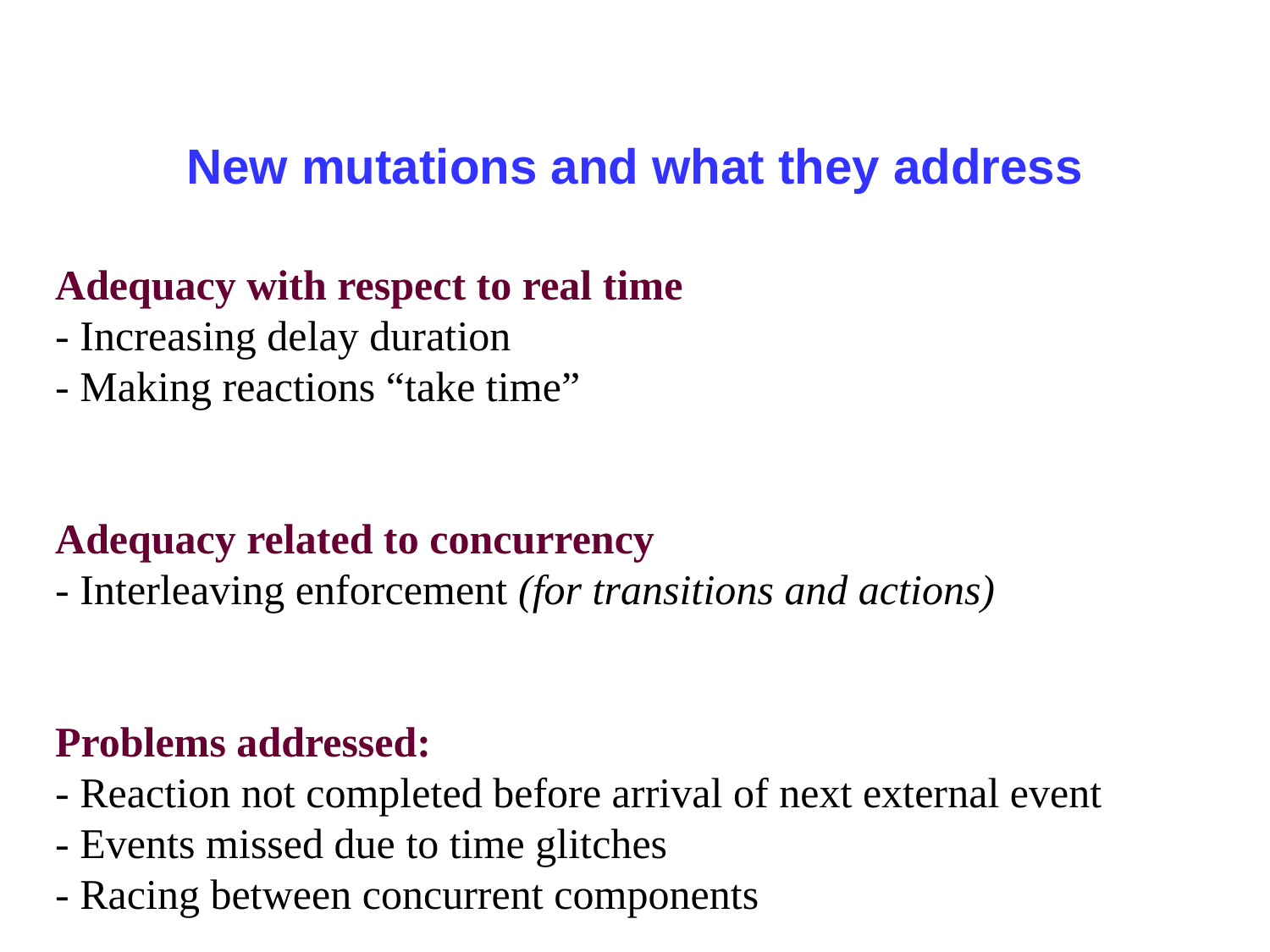

# New mutations and what they address

Adequacy with respect to real time
- Increasing delay duration
- Making reactions “take time”

Adequacy related to concurrency
- Interleaving enforcement (for transitions and actions)

Problems addressed:
- Reaction not completed before arrival of next external event
- Events missed due to time glitches
- Racing between concurrent components